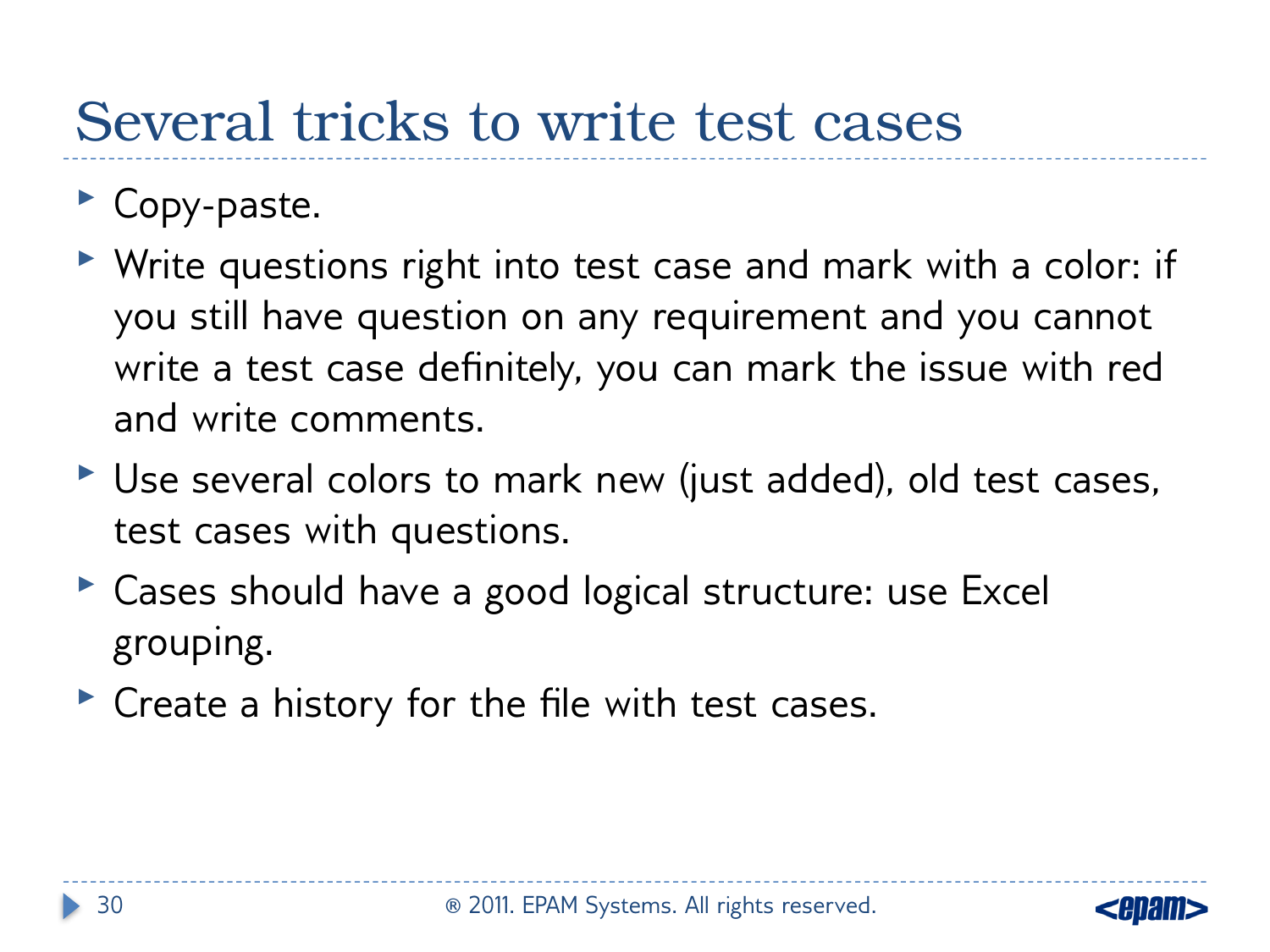

# Several tricks to write test cases
Copy-paste.
Write questions right into test case and mark with a color: if you still have question on any requirement and you cannot write a test case definitely, you can mark the issue with red and write comments.
Use several colors to mark new (just added), old test cases, test cases with questions.
Cases should have a good logical structure: use Excel grouping.
Create a history for the file with test cases.
30
® 2011. EPAM Systems. All rights reserved.